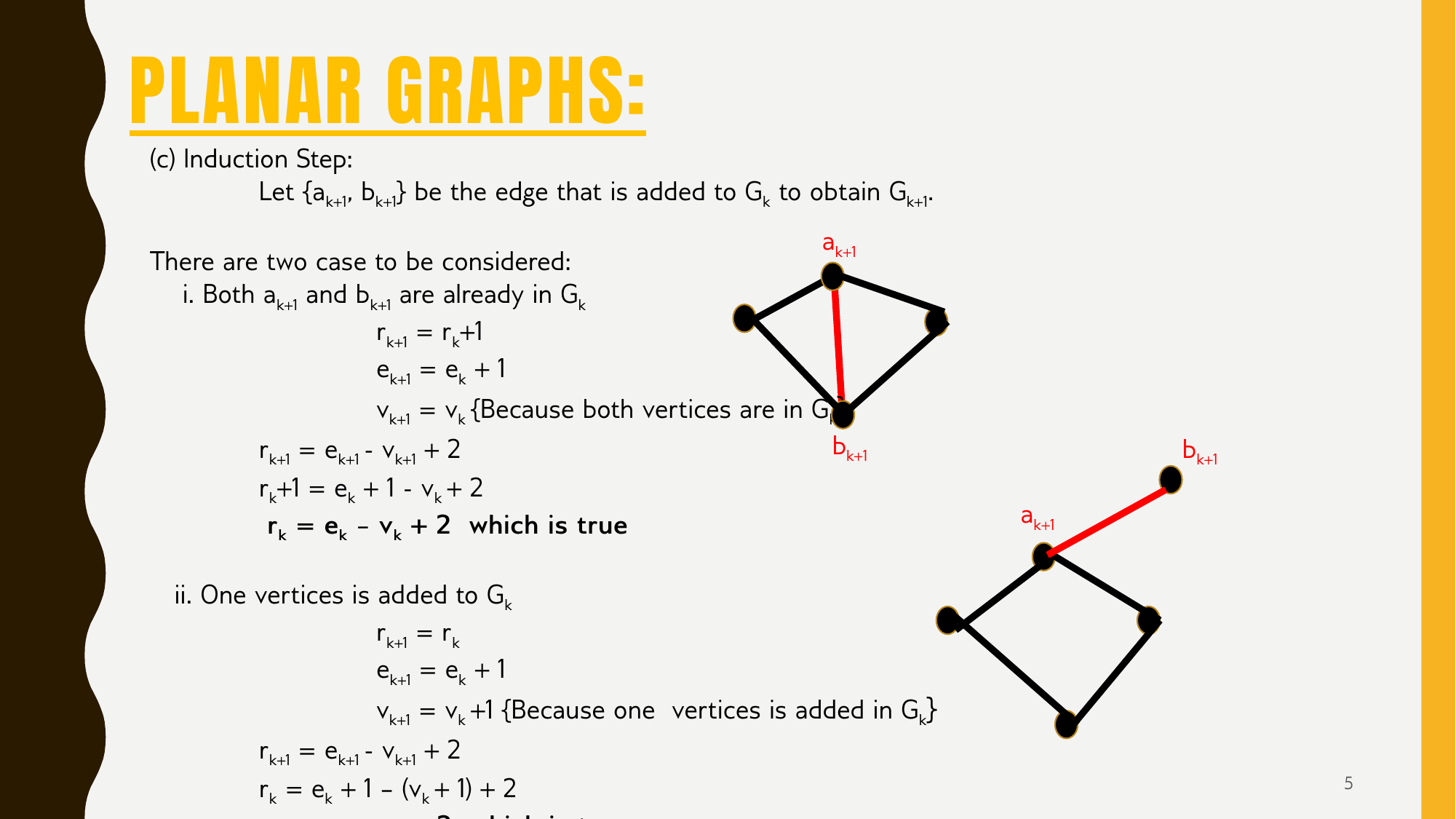

# Planar GRAPHs:
(c) Induction Step:
	Let {ak+1, bk+1} be the edge that is added to Gk to obtain Gk+1.

There are two case to be considered:
    i. Both ak+1 and bk+1 are already in Gk
		 rk+1 = rk+1
		 ek+1 = ek + 1
		 vk+1 = vk {Because both vertices are in Gk}
	rk+1 = ek+1 - vk+1 + 2
	rk+1 = ek + 1 - vk + 2
	 rk = ek – vk + 2  which is true

   ii. One vertices is added to Gk
		 rk+1 = rk
		 ek+1 = ek + 1
		 vk+1 = vk +1 {Because one  vertices is added in Gk}
	rk+1 = ek+1 - vk+1 + 2
	rk = ek + 1 – (vk + 1) + 2
	 rk = ek – vk + 2  which is true
Hence by induction method Euler’s Formula is proved
ak+1

bk+1
bk+1

ak+1

5